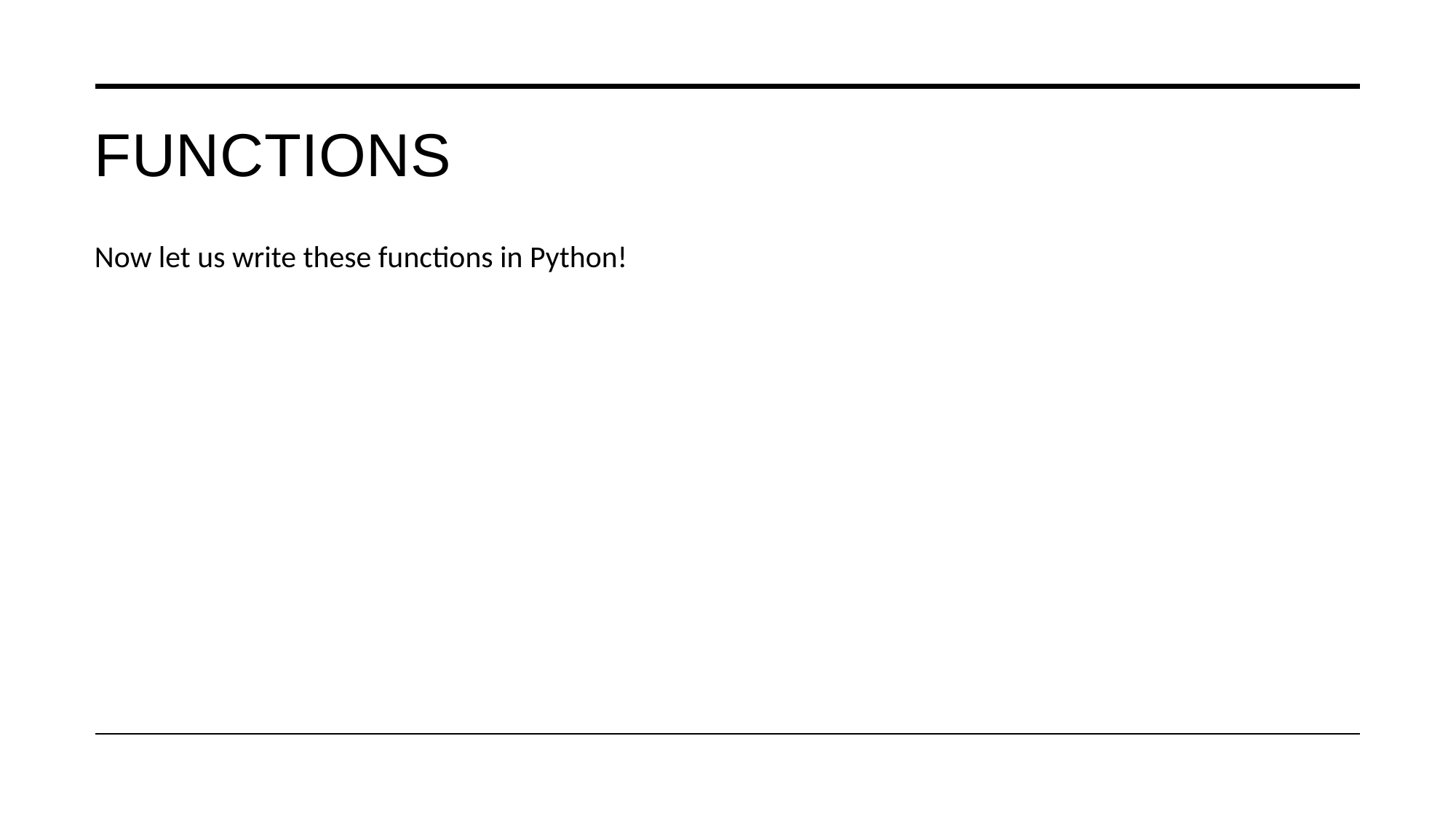

# functions
Now let us write these functions in Python!